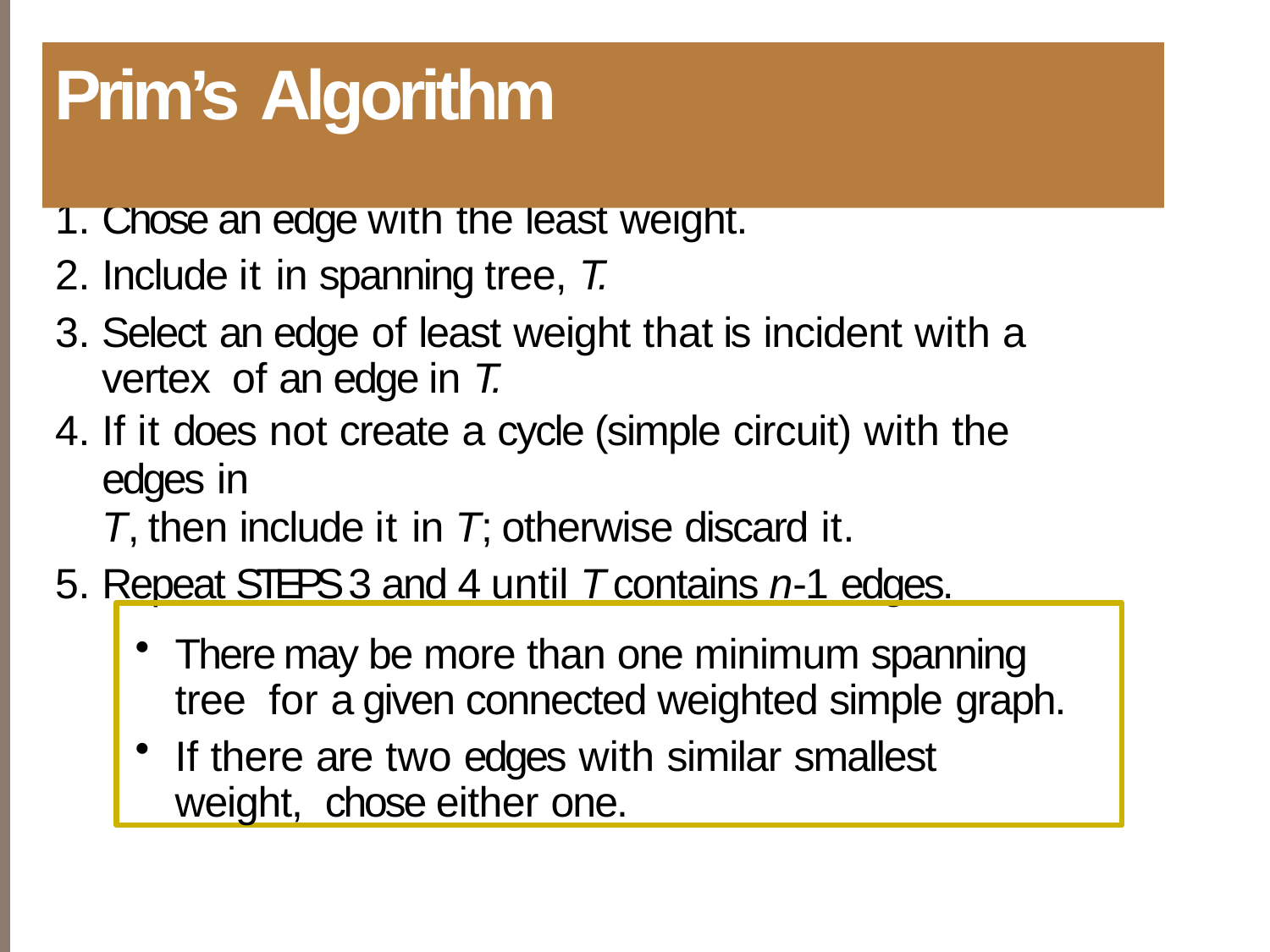

# Prim’s Algorithm
Chose an edge with the least weight.
Include it in spanning tree, T.
Select an edge of least weight that is incident with a vertex  of an edge in T.
If it does not create a cycle (simple circuit) with the edges in
T, then include it in T; otherwise discard it.
Repeat STEPS 3 and 4 until T contains n-1 edges.
There may be more than one minimum spanning tree  for a given connected weighted simple graph.
If there are two edges with similar smallest weight,  chose either one.